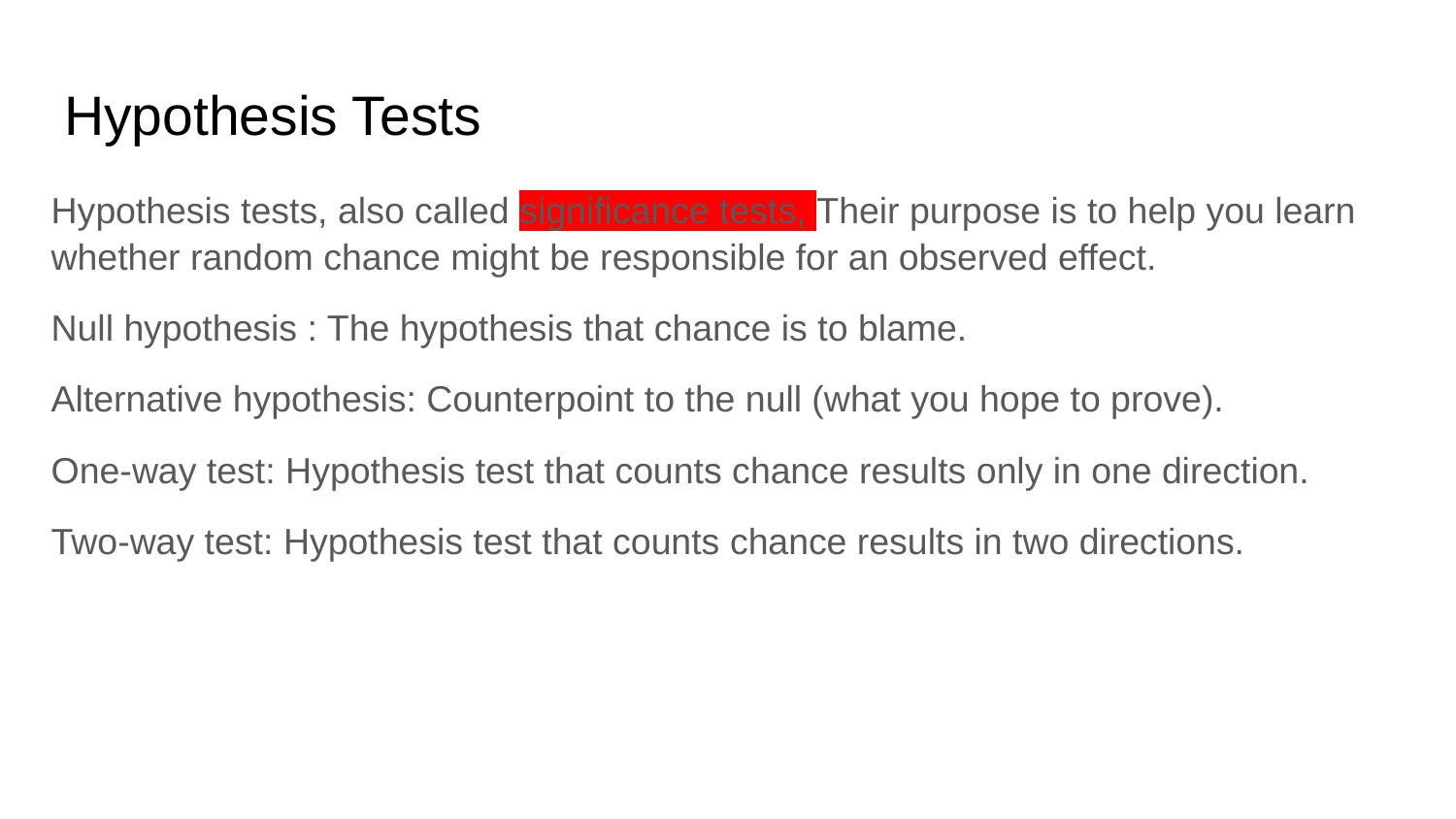

# Hypothesis Tests
Hypothesis tests, also called significance tests, Their purpose is to help you learn whether random chance might be responsible for an observed effect.
Null hypothesis : The hypothesis that chance is to blame.
Alternative hypothesis: Counterpoint to the null (what you hope to prove).
One-way test: Hypothesis test that counts chance results only in one direction.
Two-way test: Hypothesis test that counts chance results in two directions.